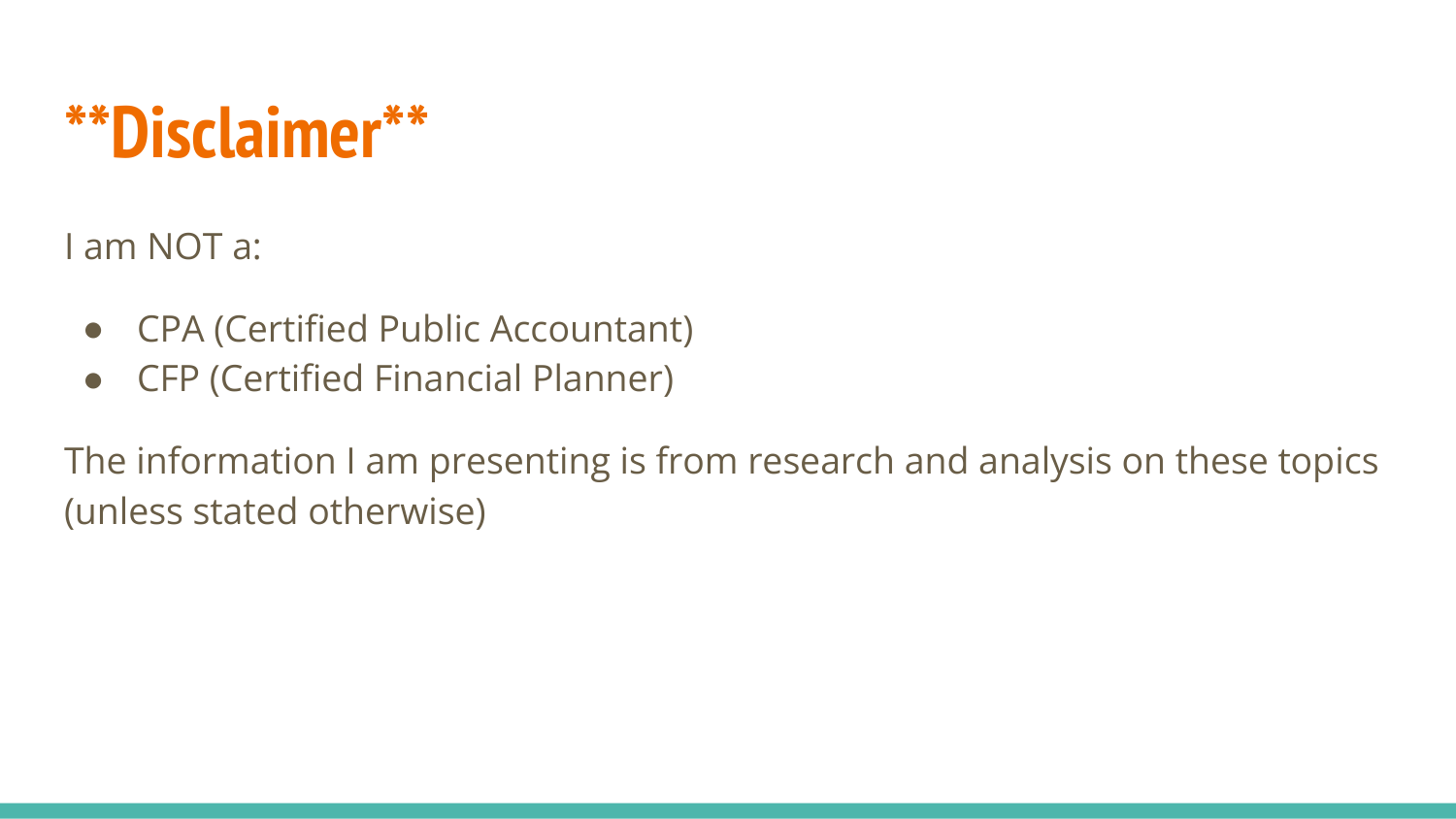

# **Disclaimer**
I am NOT a:
CPA (Certified Public Accountant)
CFP (Certified Financial Planner)
The information I am presenting is from research and analysis on these topics (unless stated otherwise)